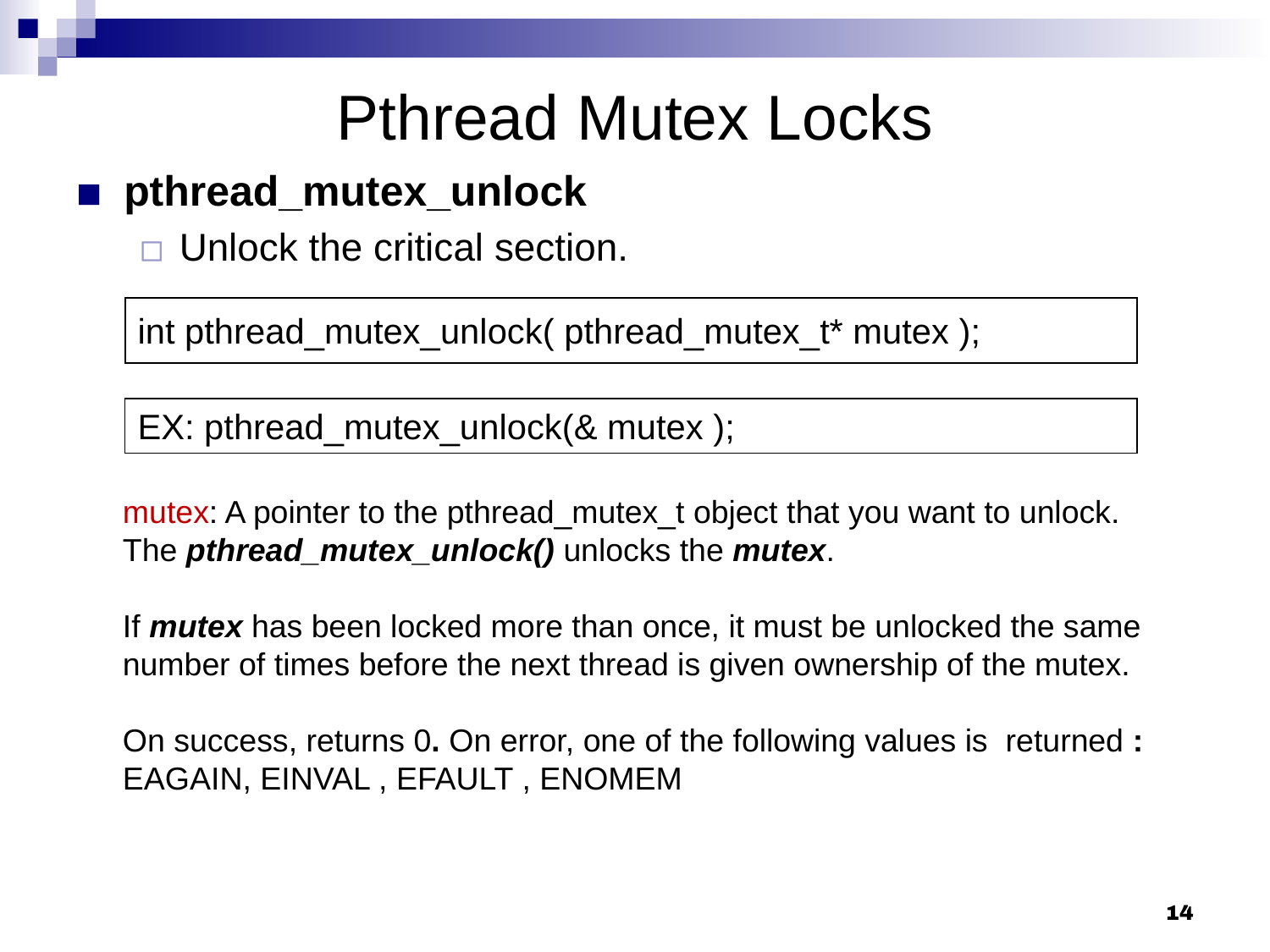

# Pthread Mutex Locks

pthread_mutex_unlock
Unlock the critical section.

int pthread_mutex_unlock( pthread_mutex_t* mutex );

EX: pthread_mutex_unlock(& mutex );
mutex: A pointer to the pthread_mutex_t object that you want to unlock.
The pthread_mutex_unlock() unlocks the mutex.

If mutex has been locked more than once, it must be unlocked the same number of times before the next thread is given ownership of the mutex.

On success, returns 0. On error, one of the following values is  returned : EAGAIN, EINVAL , EFAULT , ENOMEM

14